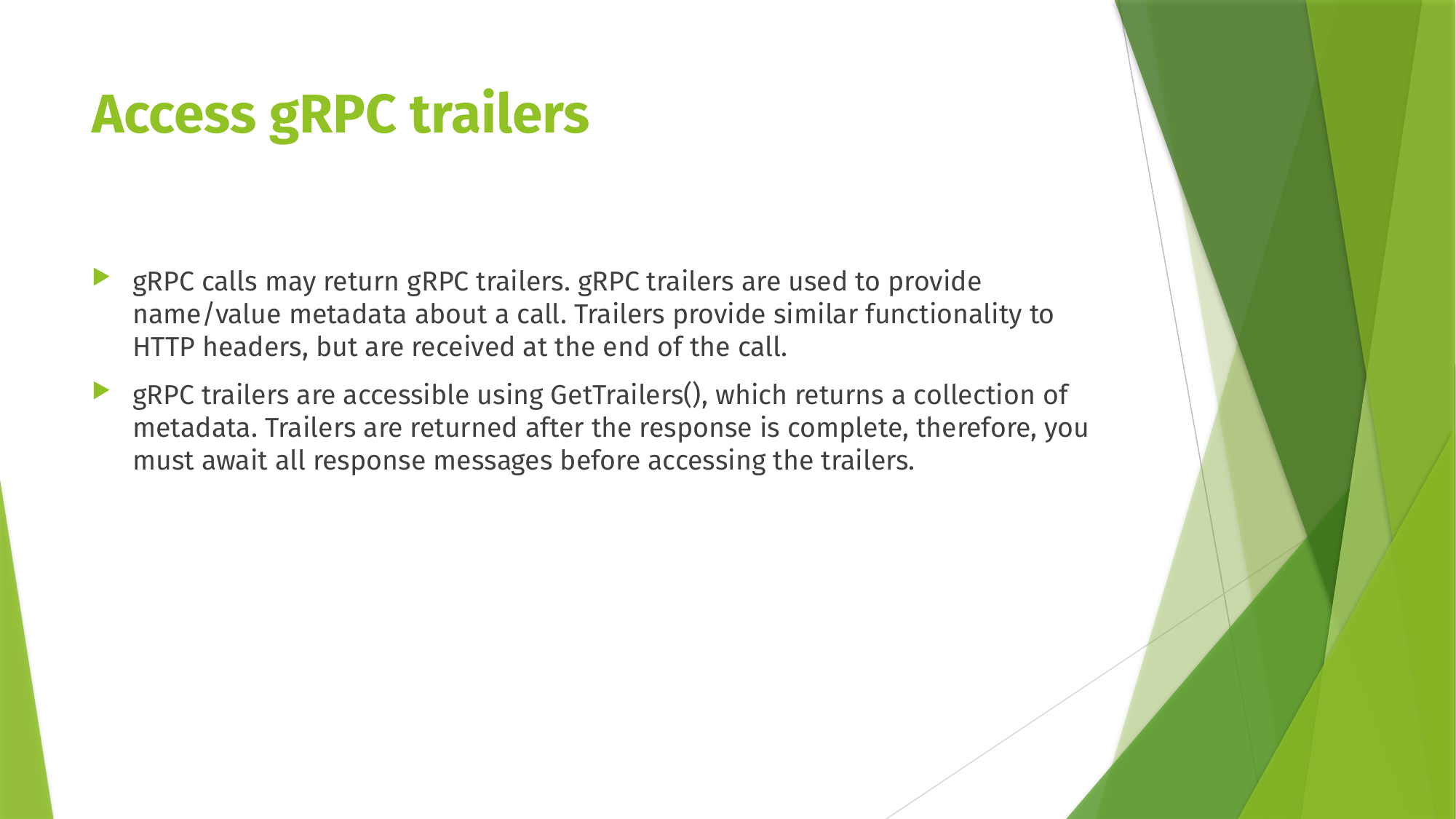

# Access gRPC trailers
gRPC calls may return gRPC trailers. gRPC trailers are used to provide name/value metadata about a call. Trailers provide similar functionality to HTTP headers, but are received at the end of the call.
gRPC trailers are accessible using GetTrailers(), which returns a collection of metadata. Trailers are returned after the response is complete, therefore, you must await all response messages before accessing the trailers.